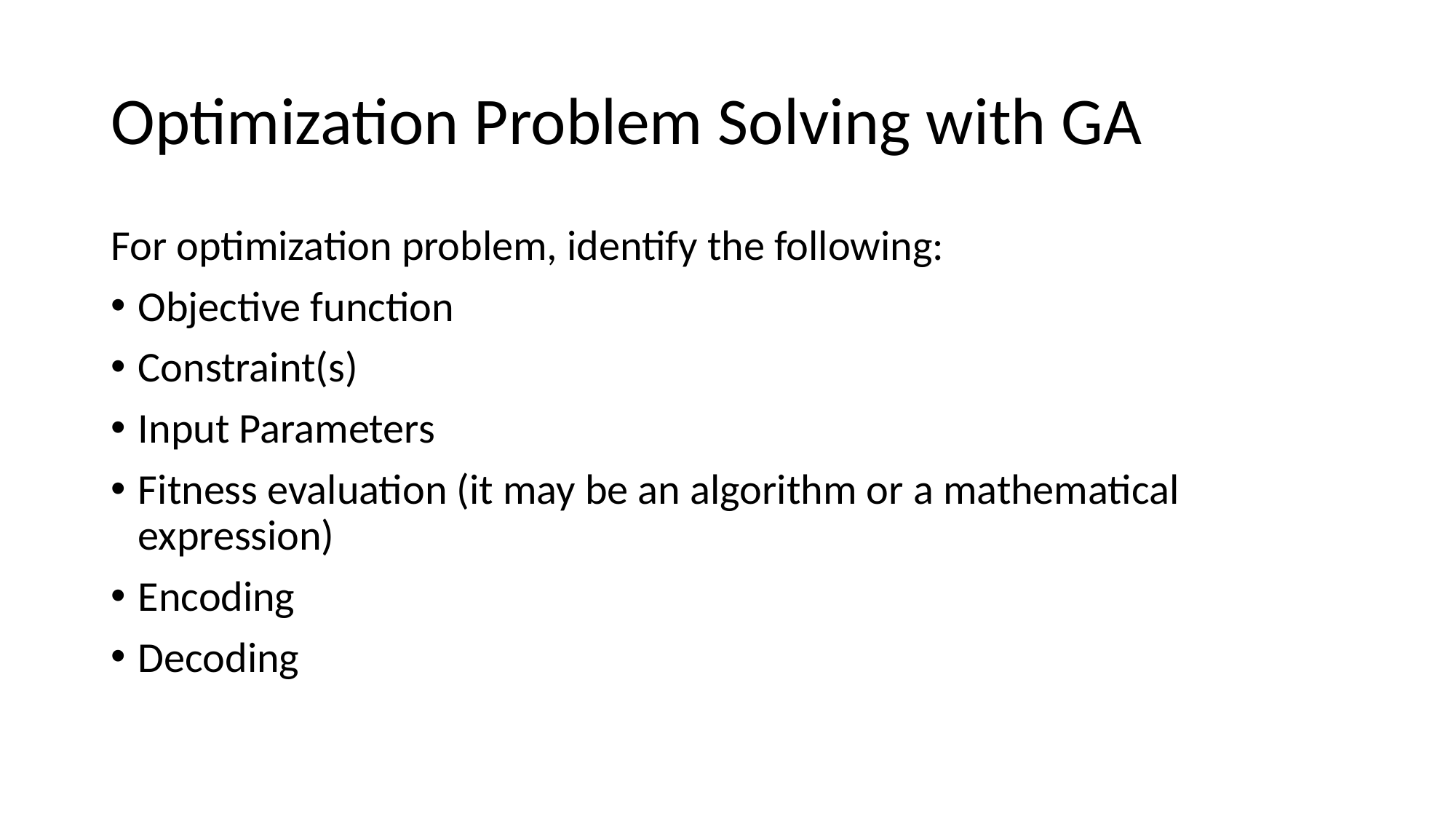

# Optimization Problem Solving with GA
For optimization problem, identify the following:
Objective function
Constraint(s)
Input Parameters
Fitness evaluation (it may be an algorithm or a mathematical expression)
Encoding
Decoding